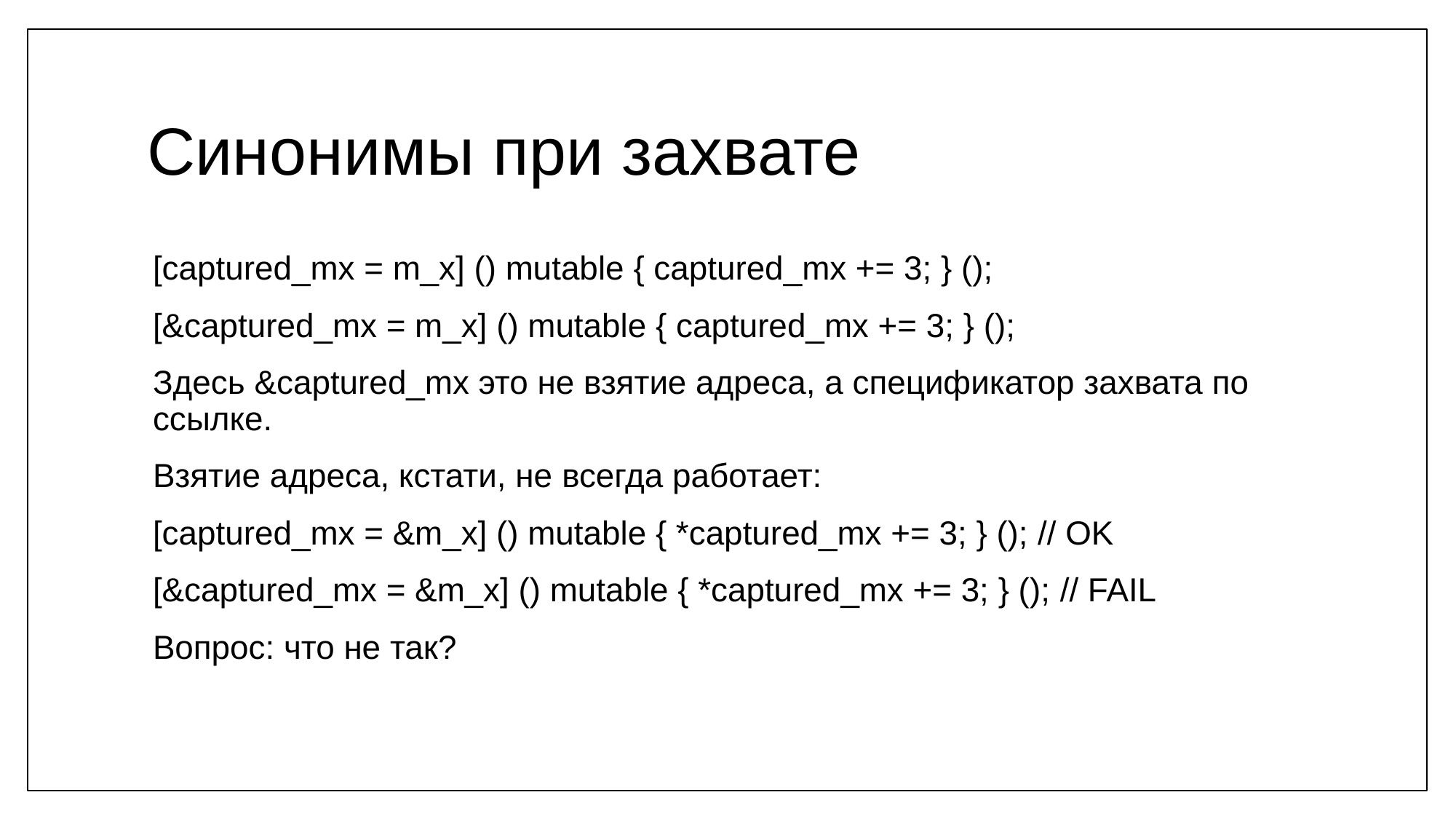

# Синонимы при захвате
[captured_mx = m_x] () mutable { captured_mx += 3; } ();
[&captured_mx = m_x] () mutable { captured_mx += 3; } ();
Здесь &captured_mx это не взятие адреса, а спецификатор захвата по ссылке.
Взятие адреса, кстати, не всегда работает:
[captured_mx = &m_x] () mutable { *captured_mx += 3; } (); // OK
[&captured_mx = &m_x] () mutable { *captured_mx += 3; } (); // FAIL
Вопрос: что не так?